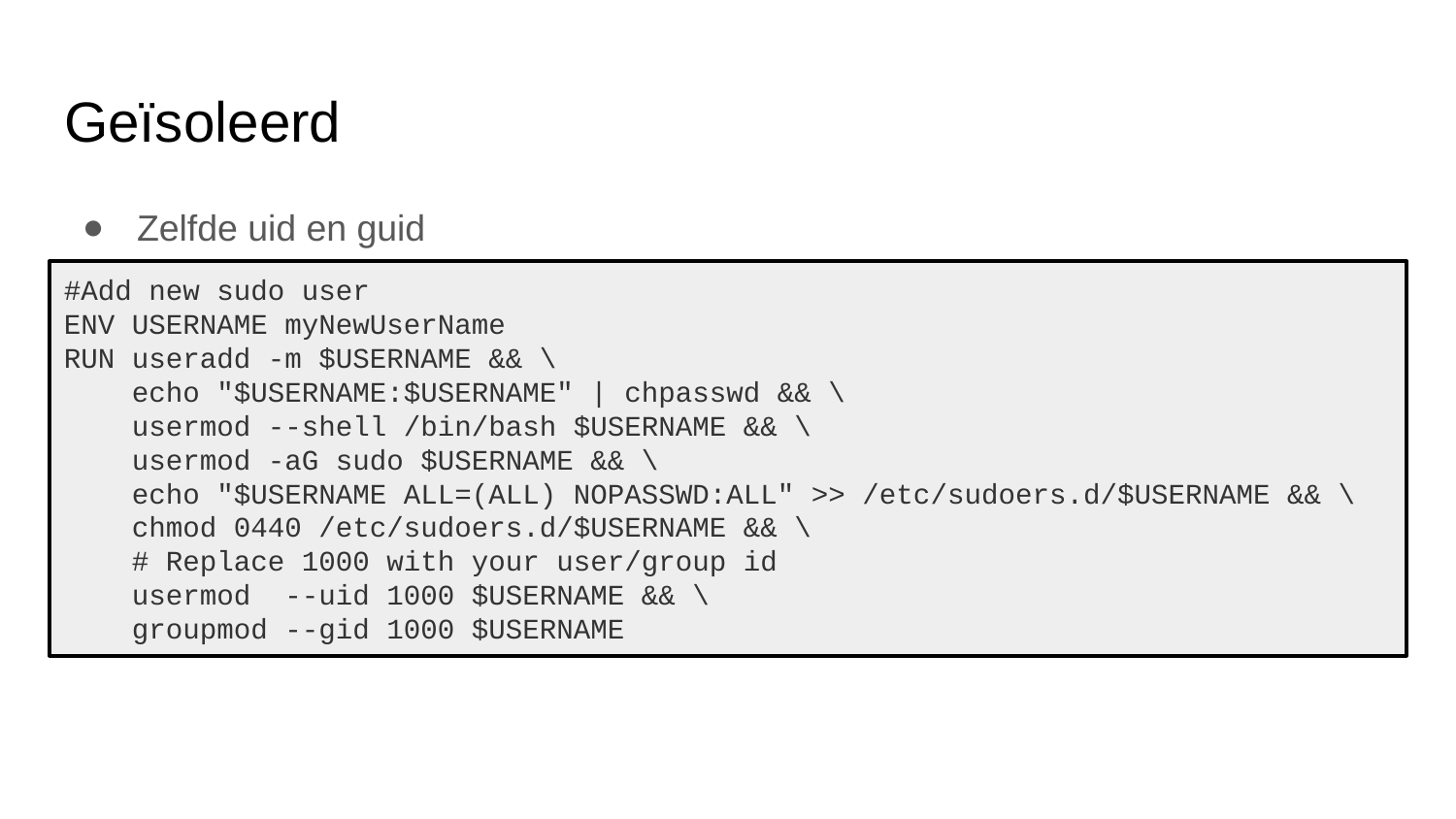

# Geïsoleerd
Zelfde uid en guid
#Add new sudo user
ENV USERNAME myNewUserName
RUN useradd -m $USERNAME && \
    echo "$USERNAME:$USERNAME" | chpasswd && \
    usermod --shell /bin/bash $USERNAME && \
    usermod -aG sudo $USERNAME && \
    echo "$USERNAME ALL=(ALL) NOPASSWD:ALL" >> /etc/sudoers.d/$USERNAME && \
    chmod 0440 /etc/sudoers.d/$USERNAME && \
    # Replace 1000 with your user/group id
    usermod  --uid 1000 $USERNAME && \
    groupmod --gid 1000 $USERNAME